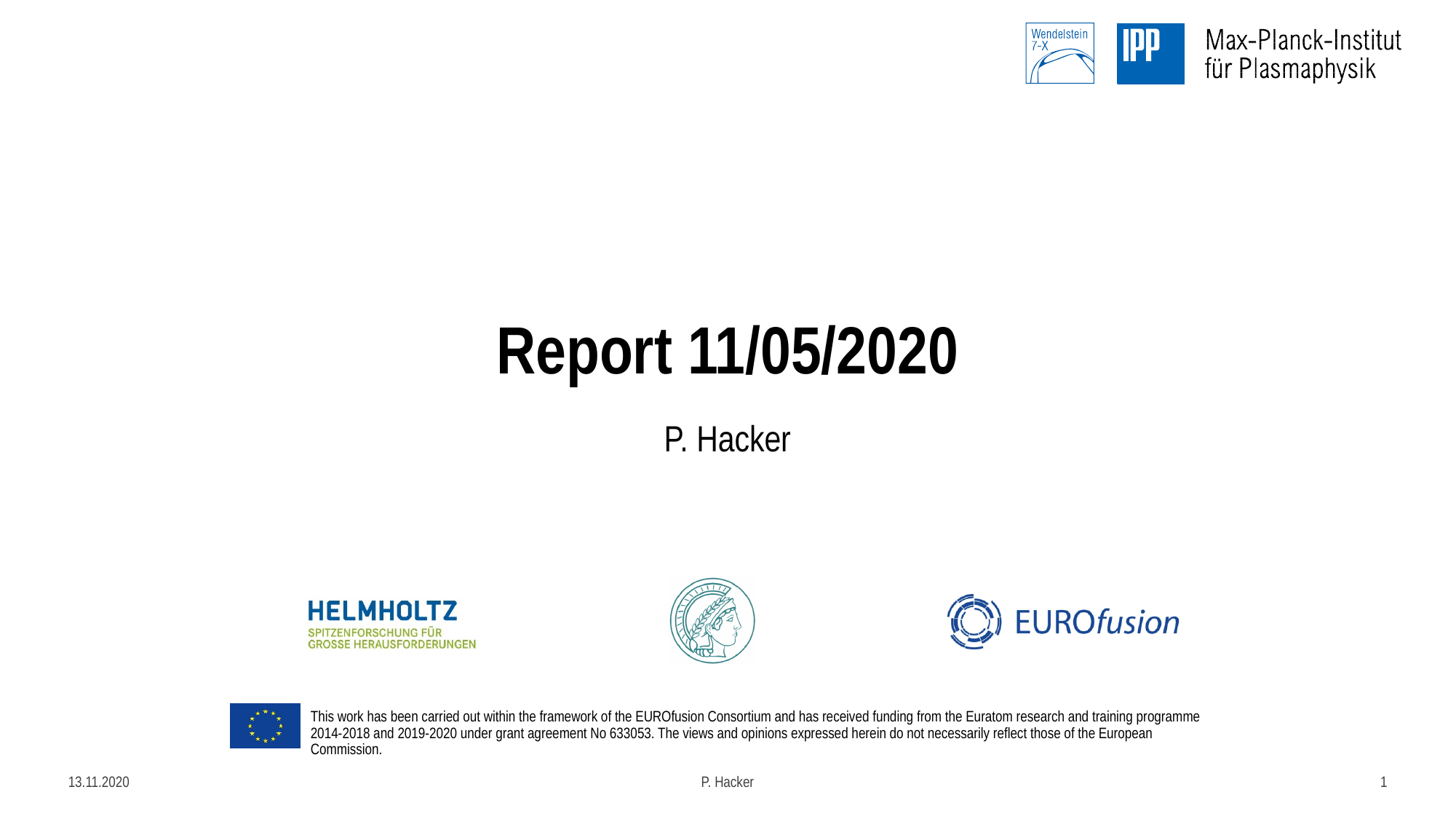

# Report 11/05/2020
P. Hacker
13.11.2020
P. Hacker
1